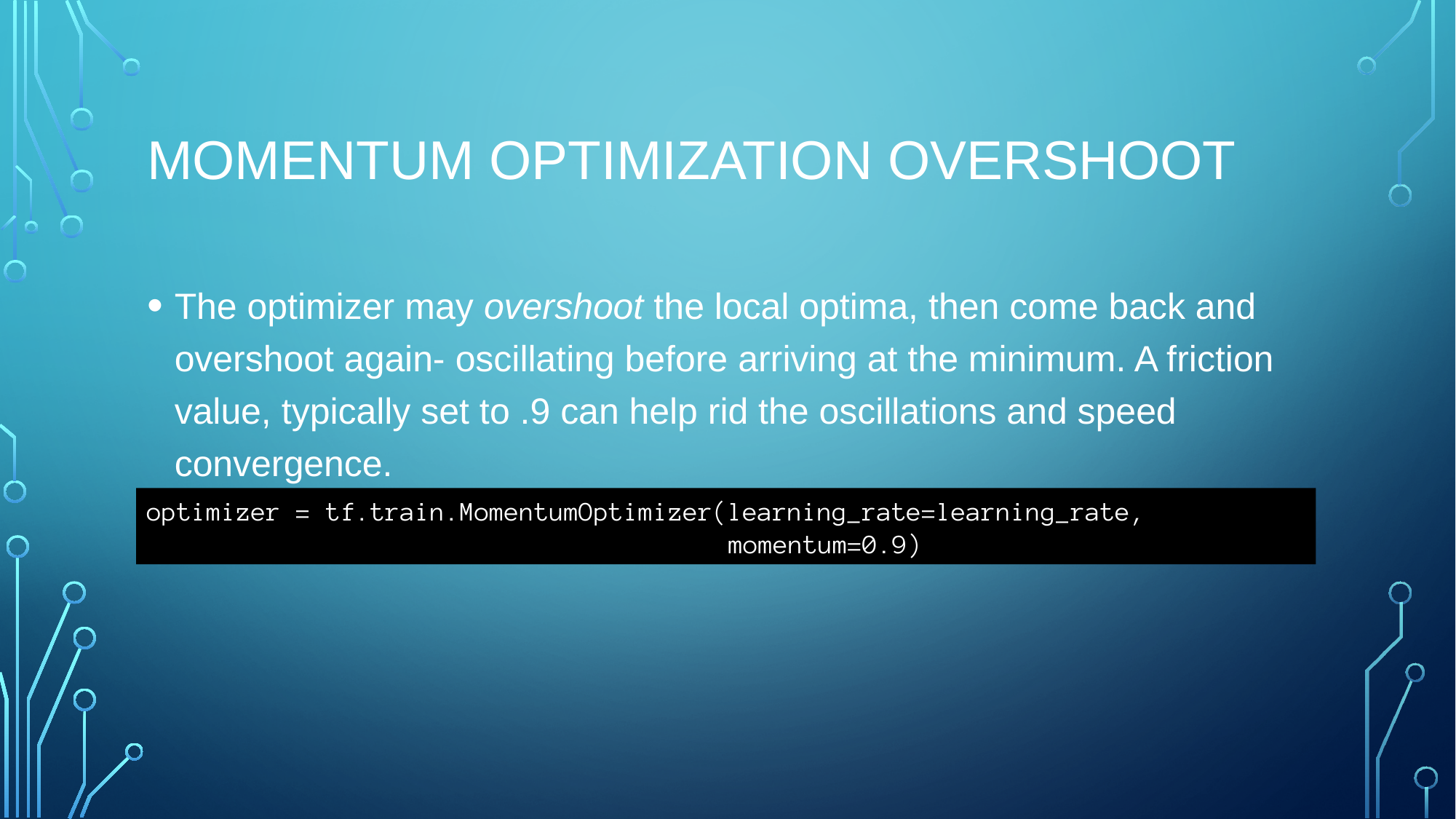

# Momentum optimization overshoot
The optimizer may overshoot the local optima, then come back and overshoot again- oscillating before arriving at the minimum. A friction value, typically set to .9 can help rid the oscillations and speed convergence.
optimizer = tf.train.MomentumOptimizer(learning_rate=learning_rate,
                                       momentum=0.9)